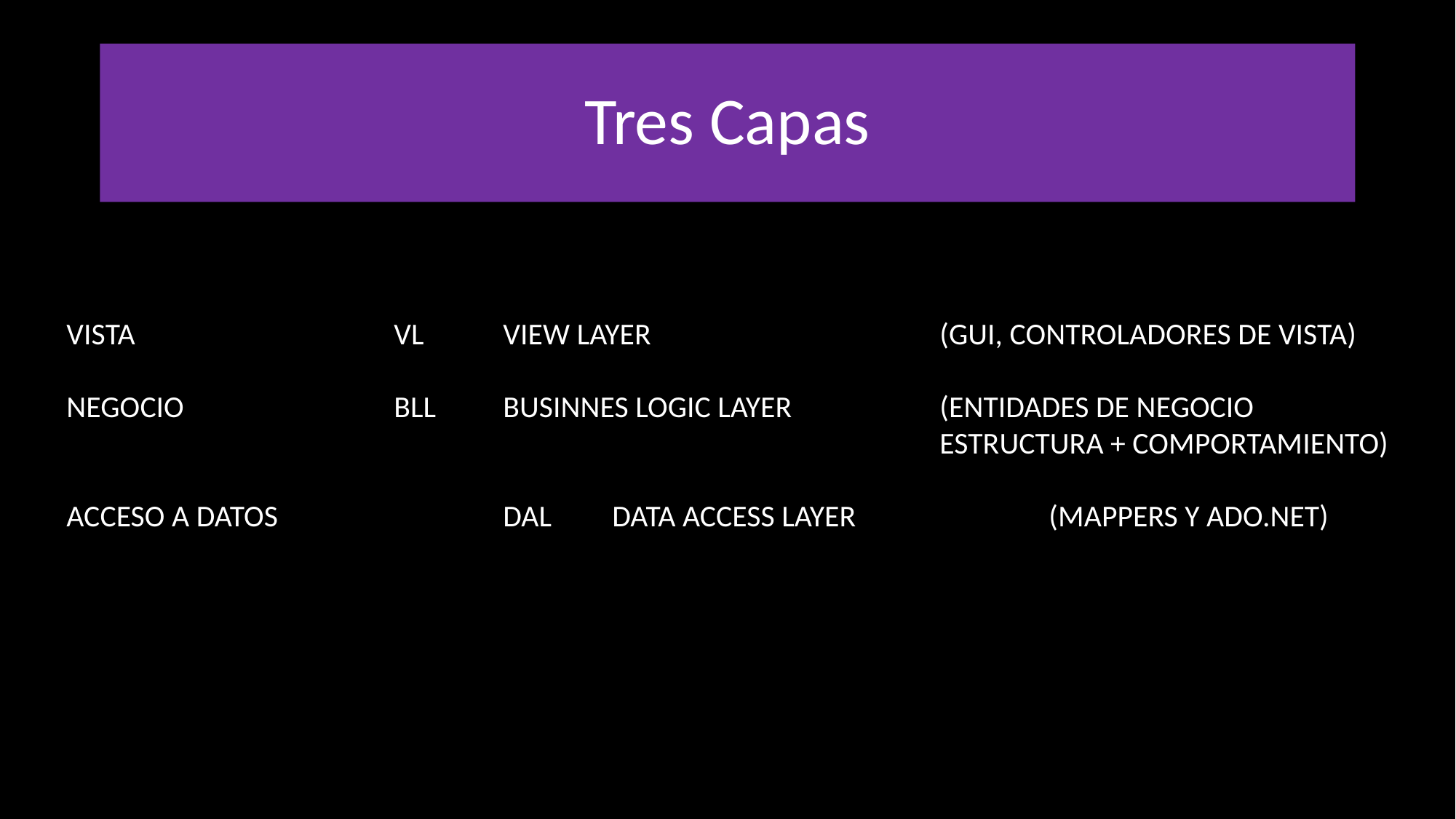

# Tres Capas
VISTA			VL	VIEW LAYER			(GUI, CONTROLADORES DE VISTA)

NEGOCIO		BLL	BUSINNES LOGIC LAYER		(ENTIDADES DE NEGOCIO
								ESTRUCTURA + COMPORTAMIENTO)

ACCESO A DATOS 		DAL	DATA ACCESS LAYER		(MAPPERS Y ADO.NET)